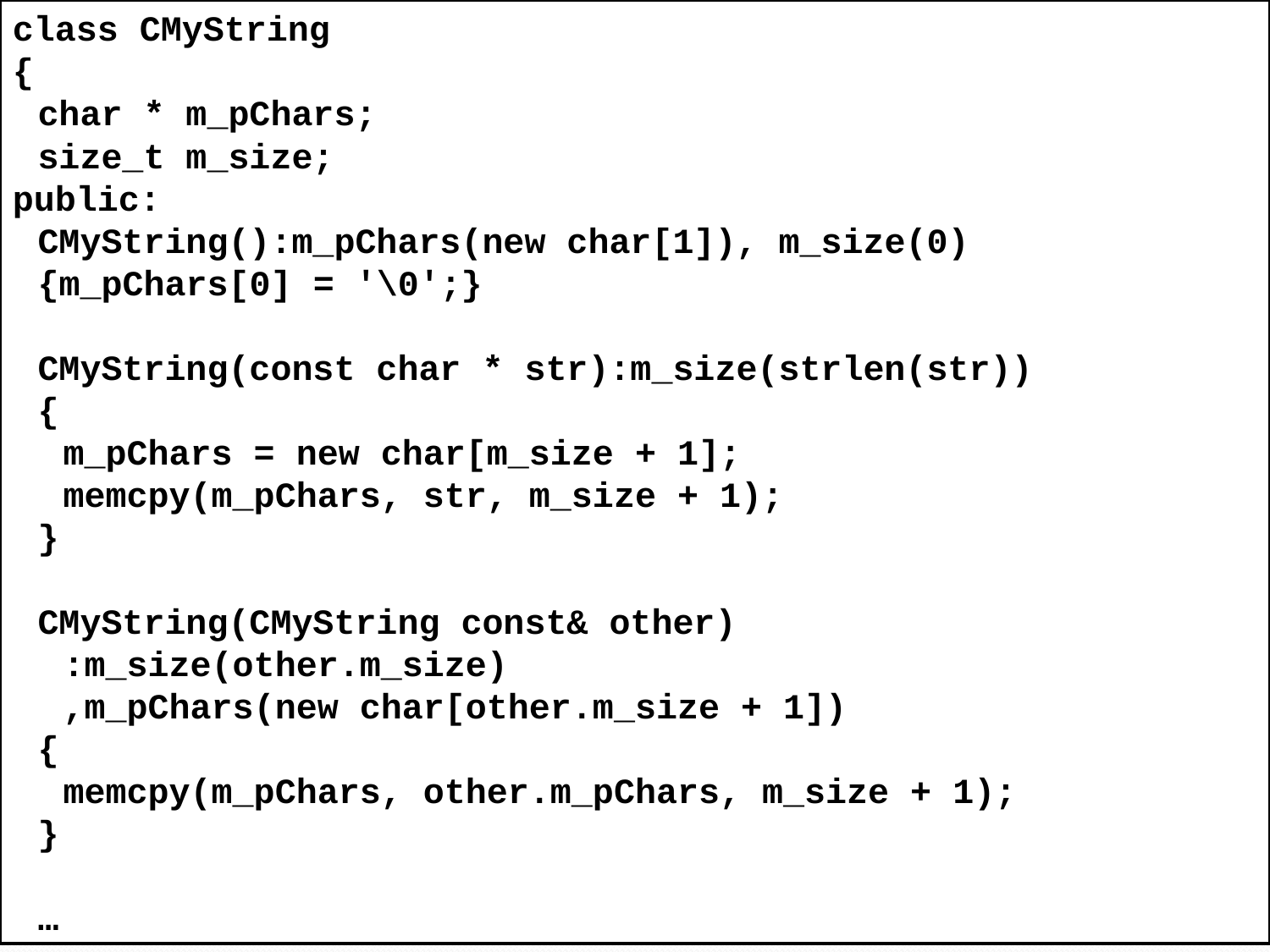

class CMyString
{
	char * m_pChars;
	size_t m_size;
public:
	CMyString():m_pChars(new char[1]), m_size(0)
	{m_pChars[0] = '\0';}

	CMyString(const char * str):m_size(strlen(str))
	{
		m_pChars = new char[m_size + 1];
		memcpy(m_pChars, str, m_size + 1);
	}

	CMyString(CMyString const& other)
		:m_size(other.m_size)
		,m_pChars(new char[other.m_size + 1])
	{
		memcpy(m_pChars, other.m_pChars, m_size + 1);
	}

	…